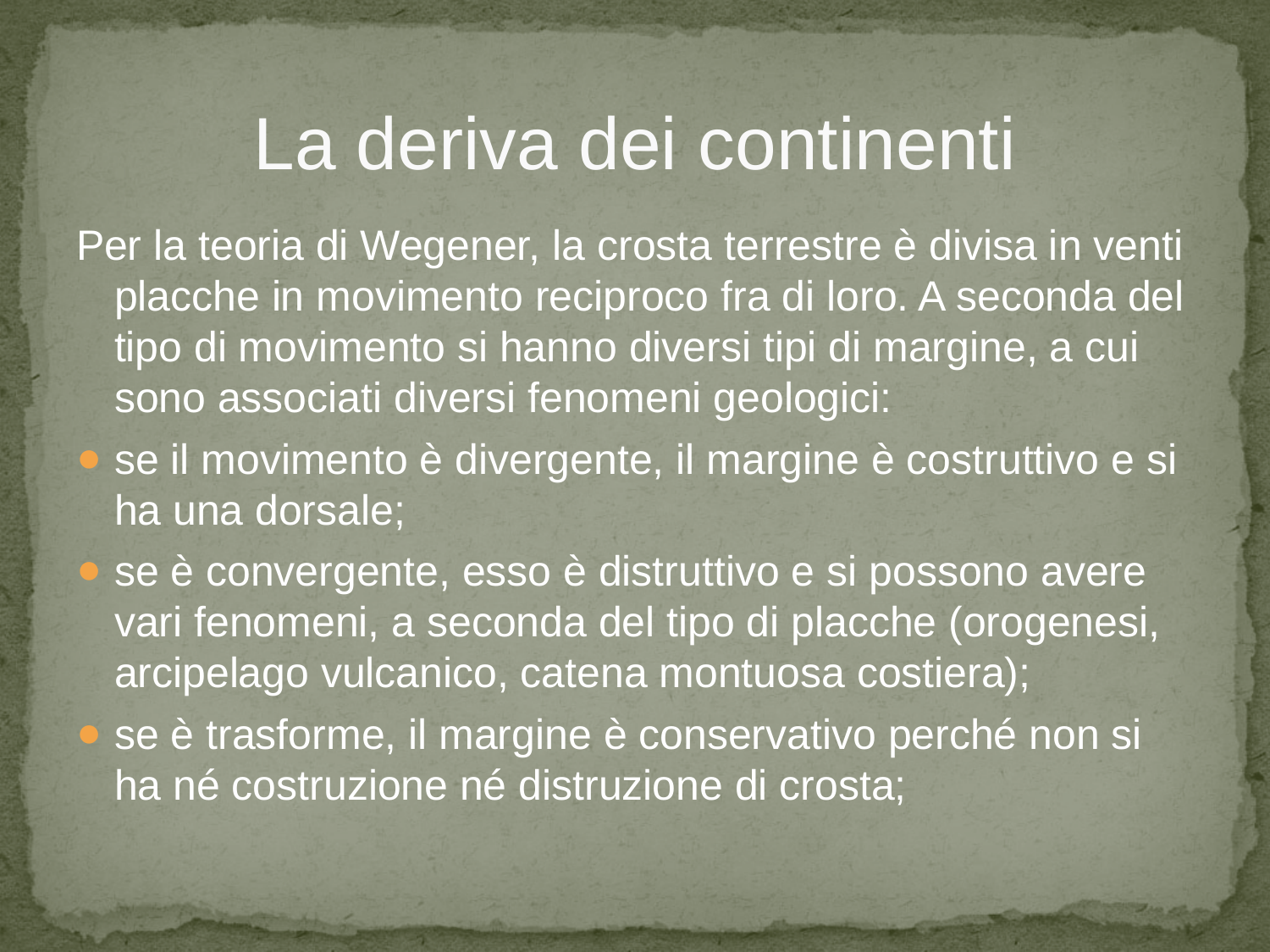

# La deriva dei continenti
Per la teoria di Wegener, la crosta terrestre è divisa in venti placche in movimento reciproco fra di loro. A seconda del tipo di movimento si hanno diversi tipi di margine, a cui sono associati diversi fenomeni geologici:
se il movimento è divergente, il margine è costruttivo e si ha una dorsale;
se è convergente, esso è distruttivo e si possono avere vari fenomeni, a seconda del tipo di placche (orogenesi, arcipelago vulcanico, catena montuosa costiera);
se è trasforme, il margine è conservativo perché non si ha né costruzione né distruzione di crosta;